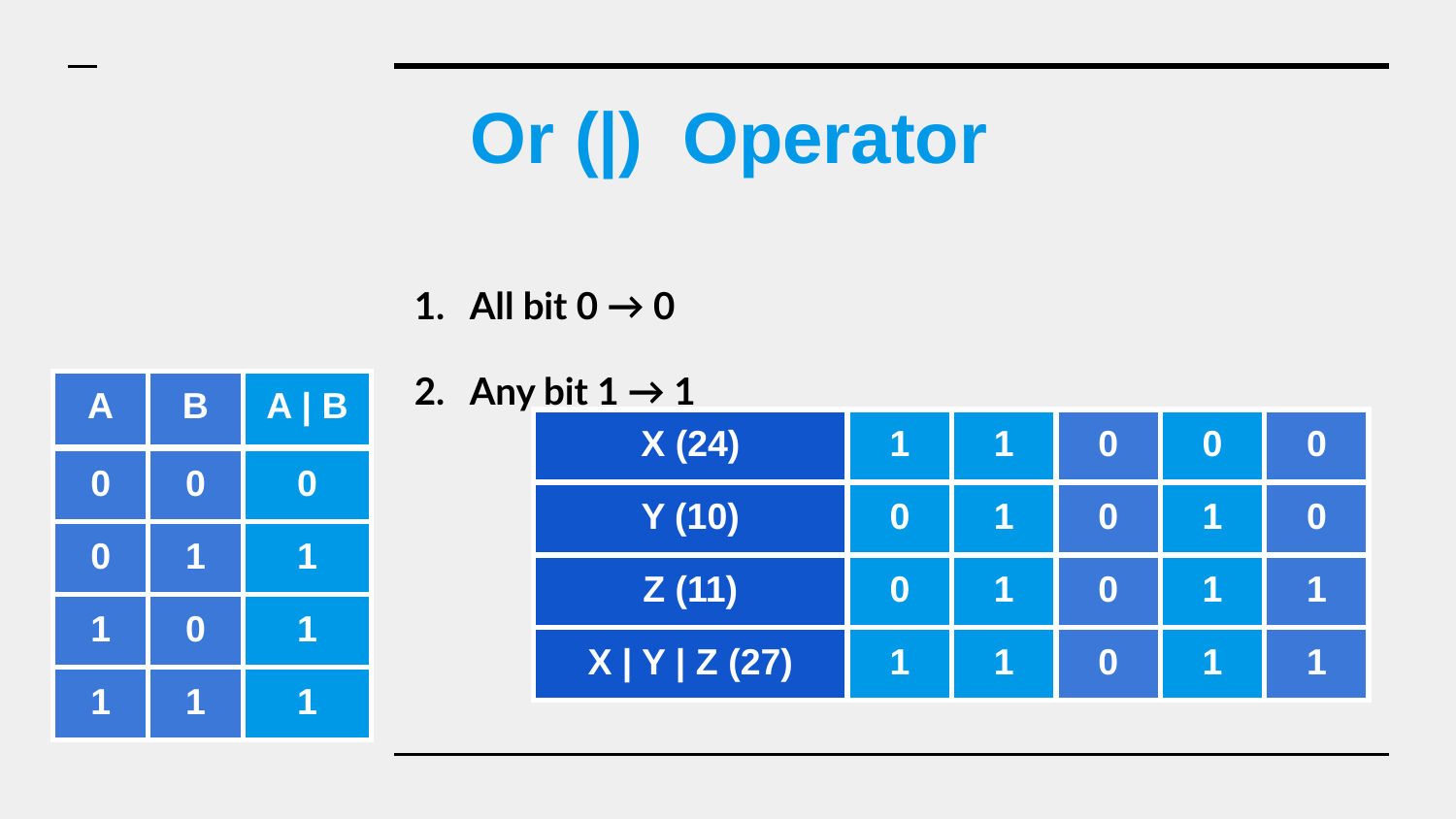

# Or (|)  Operator
All bit 0 → 0
Any bit 1 → 1

| A | B | A | B |
| --- | --- | --- |
| X (24) | 1 | 1 | 0 | 0 | 0 |
| --- | --- | --- | --- | --- | --- |
| Y (10) | 0 | 1 | 0 | 1 | 0 |
| Z (11) | 0 | 1 | 0 | 1 | 1 |
| X | Y | Z (27) | 1 | 1 | 0 | 1 | 1 |
| 0 | 0 | 0 |
| --- | --- | --- |
| 0 | 1 | 1 |
| 1 | 0 | 1 |
| 1 | 1 | 1 |